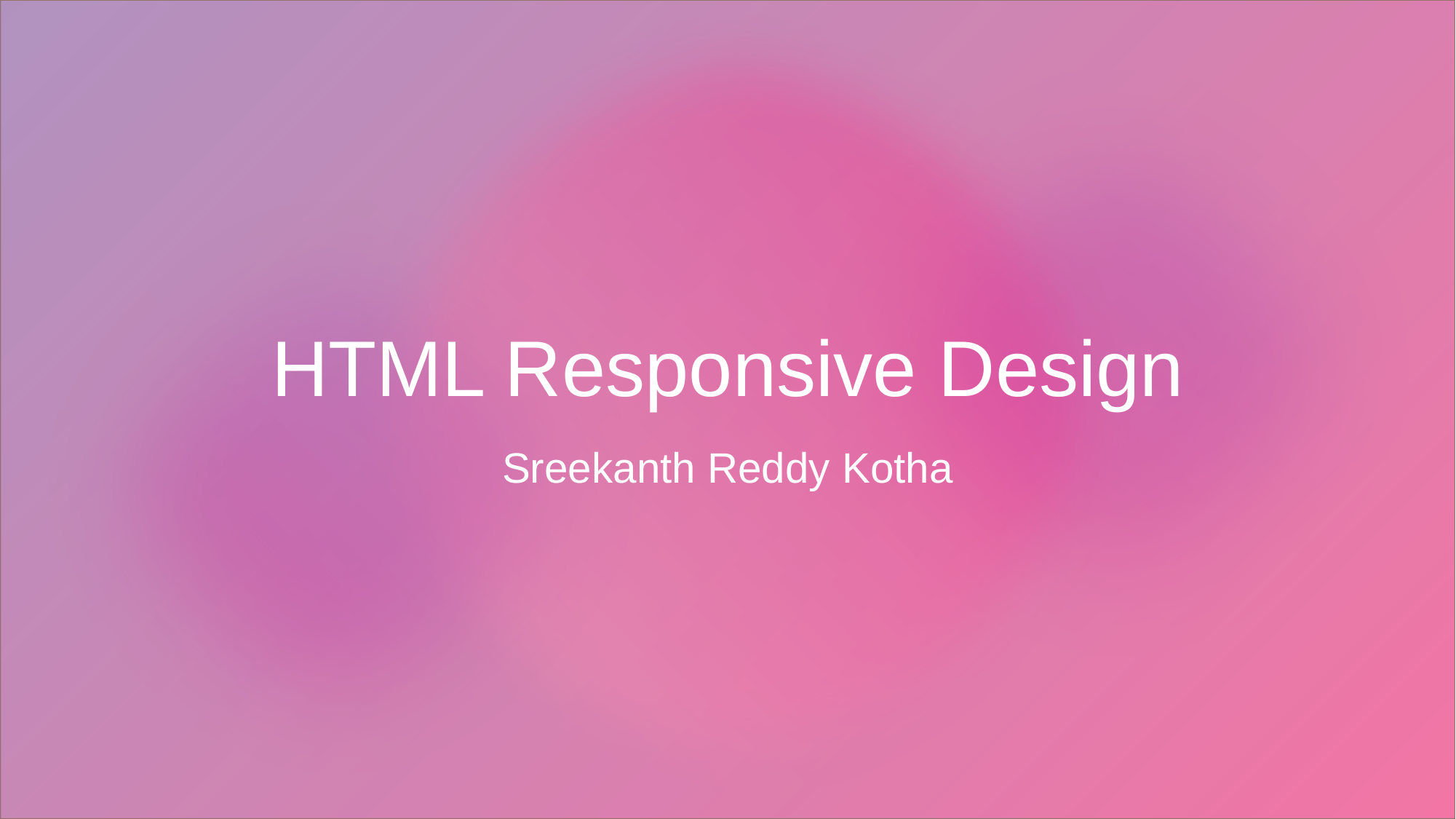

# HTML Responsive Design
Sreekanth Reddy Kotha